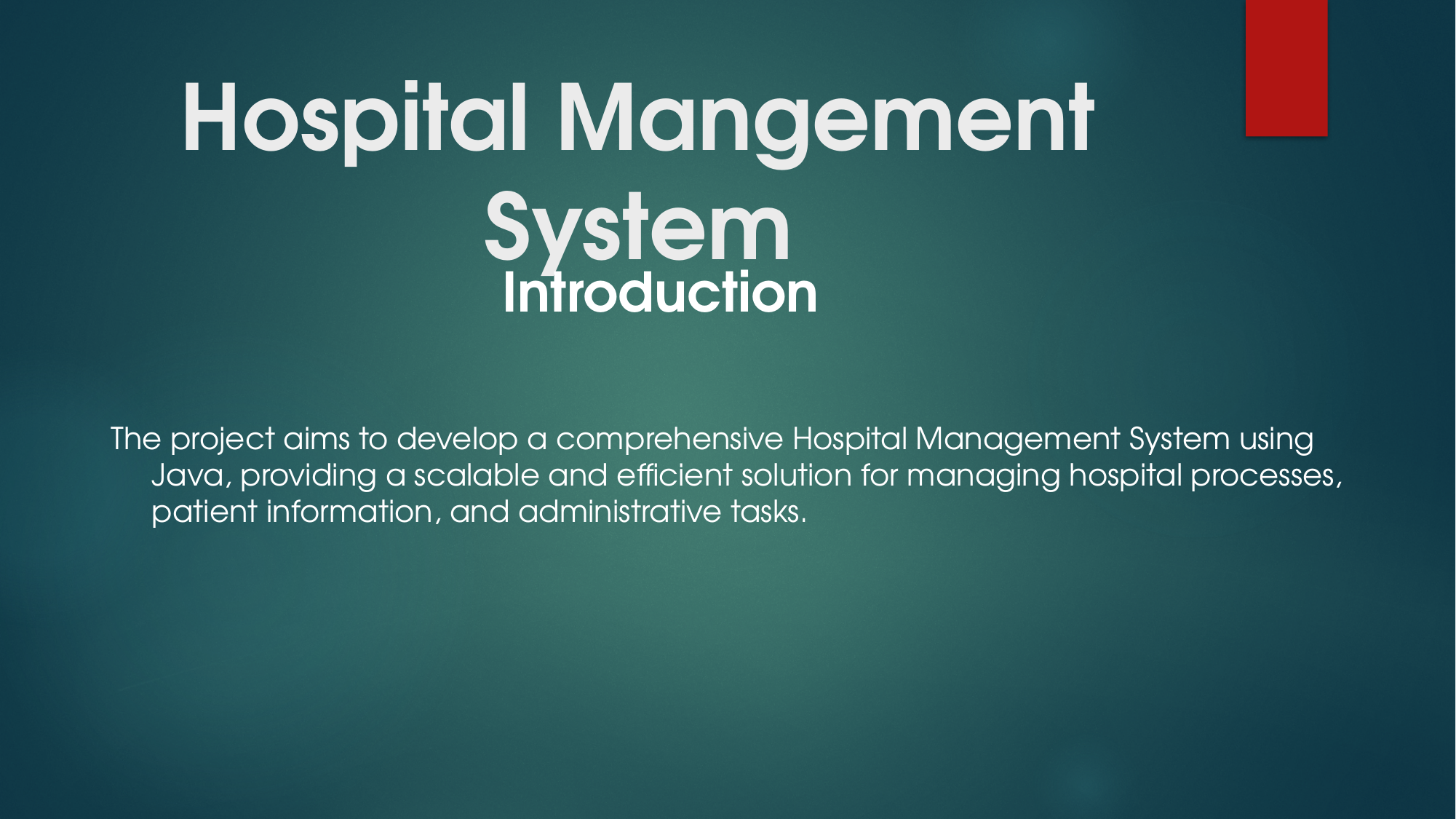

# Hospital Mangement System

                                             Introduction

The project aims to develop a comprehensive Hospital Management System using Java, providing a scalable and efficient solution for managing hospital processes, patient information, and administrative tasks.